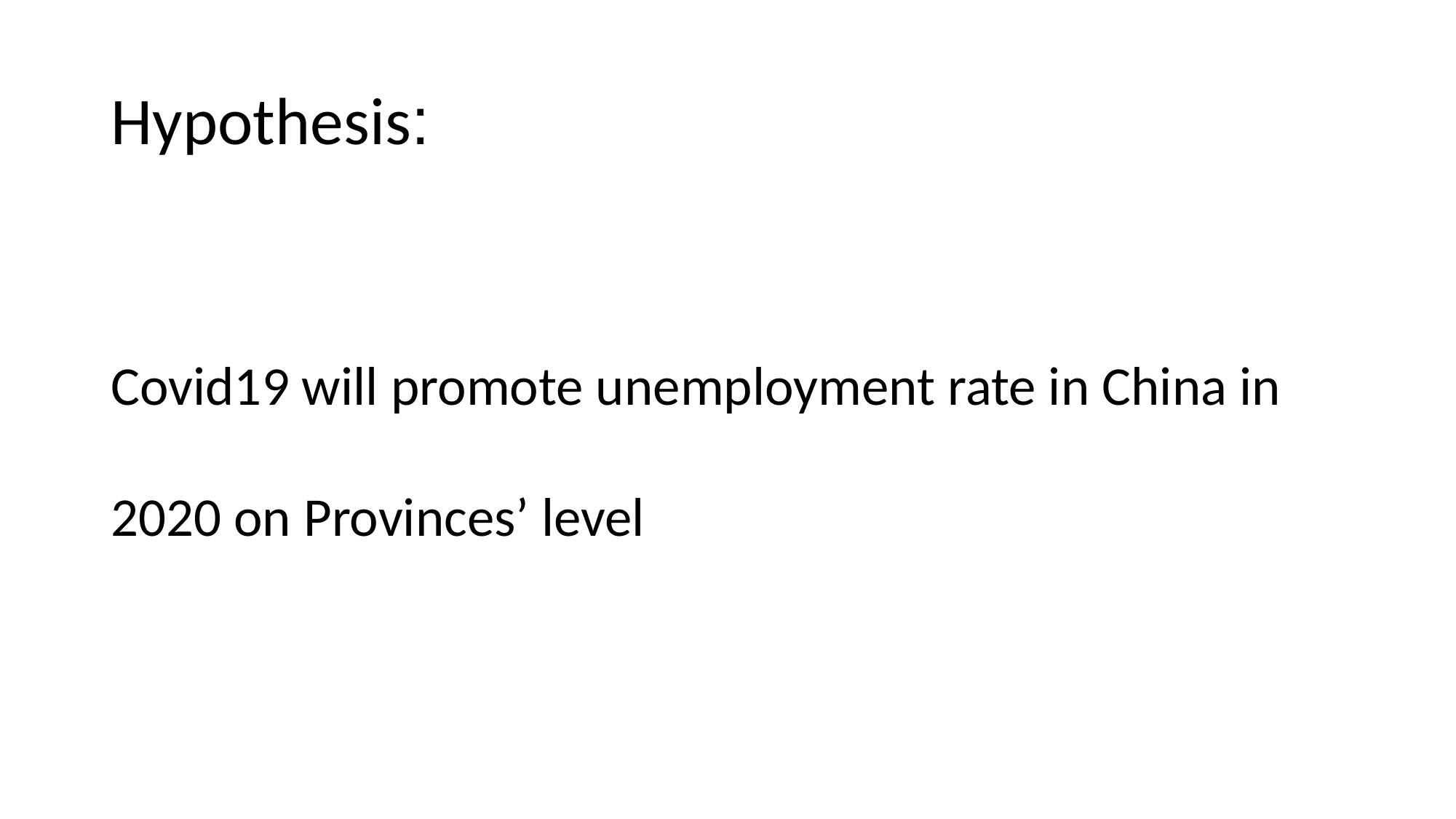

# Hypothesis:
Covid19 will promote unemployment rate in China in 2020 on Provinces’ level